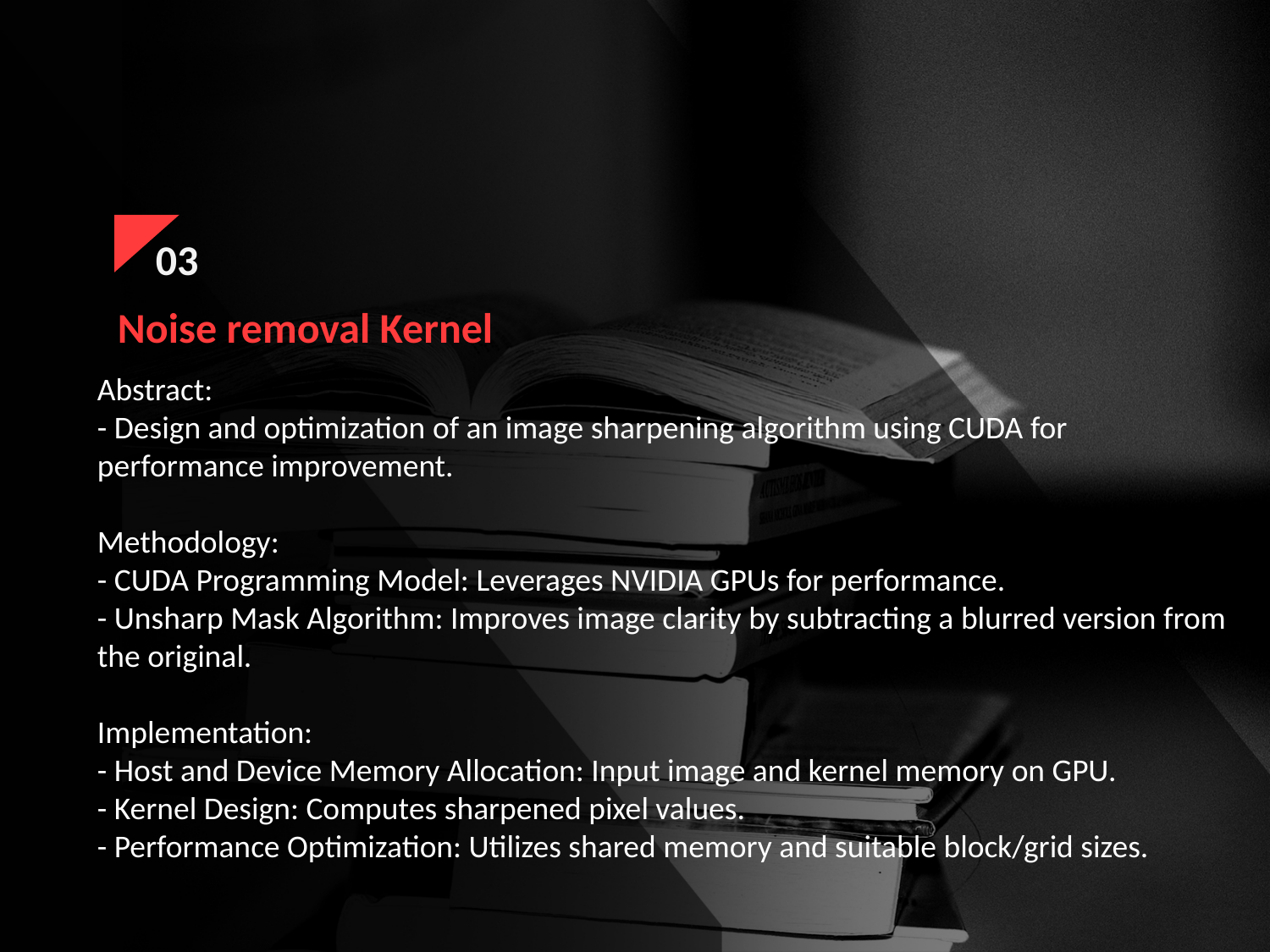

03
Noise removal Kernel

Abstract:
- Design and optimization of an image sharpening algorithm using CUDA for performance improvement.

Methodology:
- CUDA Programming Model: Leverages NVIDIA GPUs for performance.
- Unsharp Mask Algorithm: Improves image clarity by subtracting a blurred version from the original.

Implementation:
- Host and Device Memory Allocation: Input image and kernel memory on GPU.
- Kernel Design: Computes sharpened pixel values.
- Performance Optimization: Utilizes shared memory and suitable block/grid sizes.